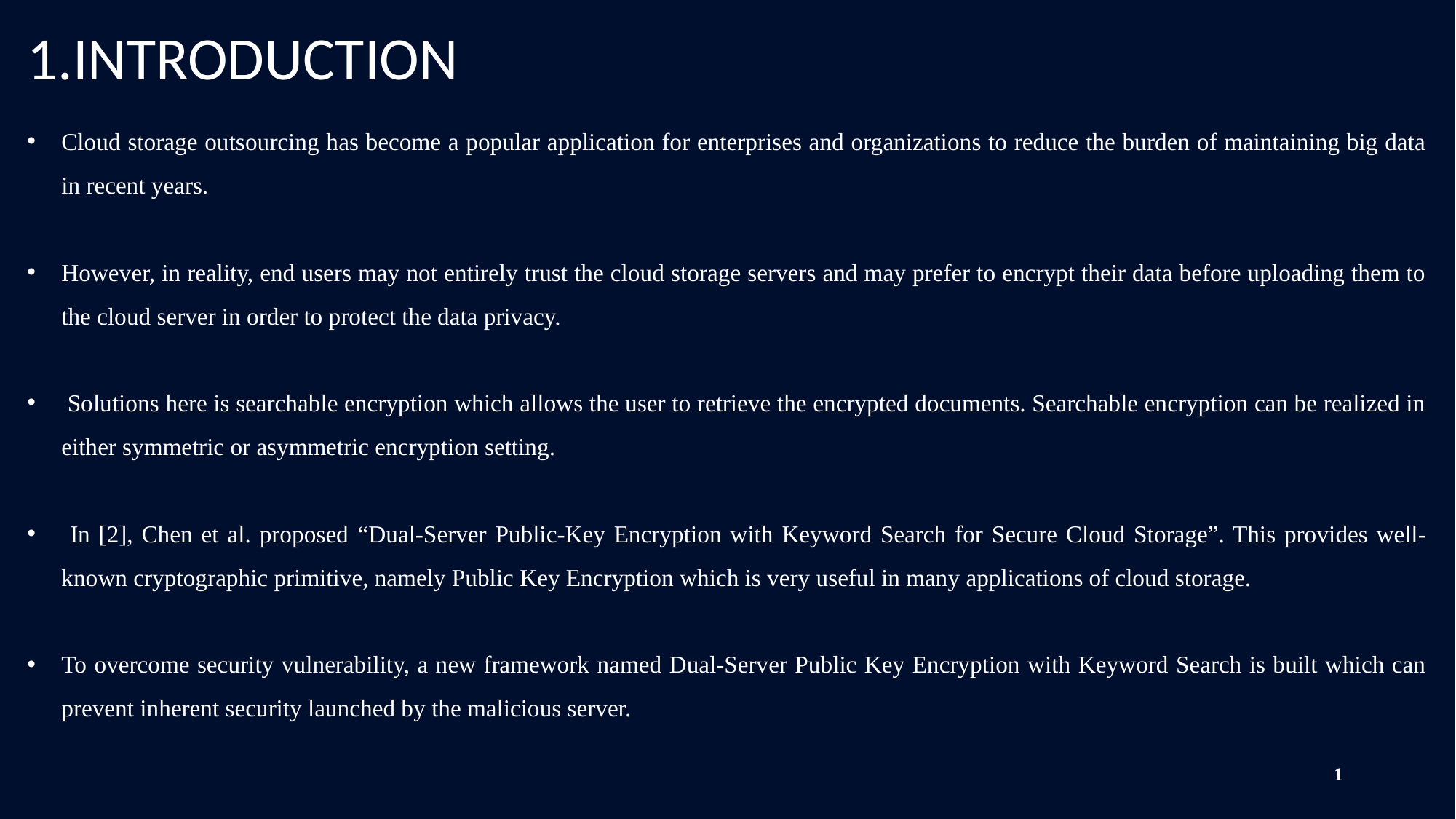

# 1.INTRODUCTION
Cloud storage outsourcing has become a popular application for enterprises and organizations to reduce the burden of maintaining big data in recent years.

However, in reality, end users may not entirely trust the cloud storage servers and may prefer to encrypt their data before uploading them to the cloud server in order to protect the data privacy.

 Solutions here is searchable encryption which allows the user to retrieve the encrypted documents. Searchable encryption can be realized in either symmetric or asymmetric encryption setting.

 In [2], Chen et al. proposed “Dual-Server Public-Key Encryption with Keyword Search for Secure Cloud Storage”. This provides well-known cryptographic primitive, namely Public Key Encryption which is very useful in many applications of cloud storage.

To overcome security vulnerability, a new framework named Dual-Server Public Key Encryption with Keyword Search is built which can prevent inherent security launched by the malicious server.
1